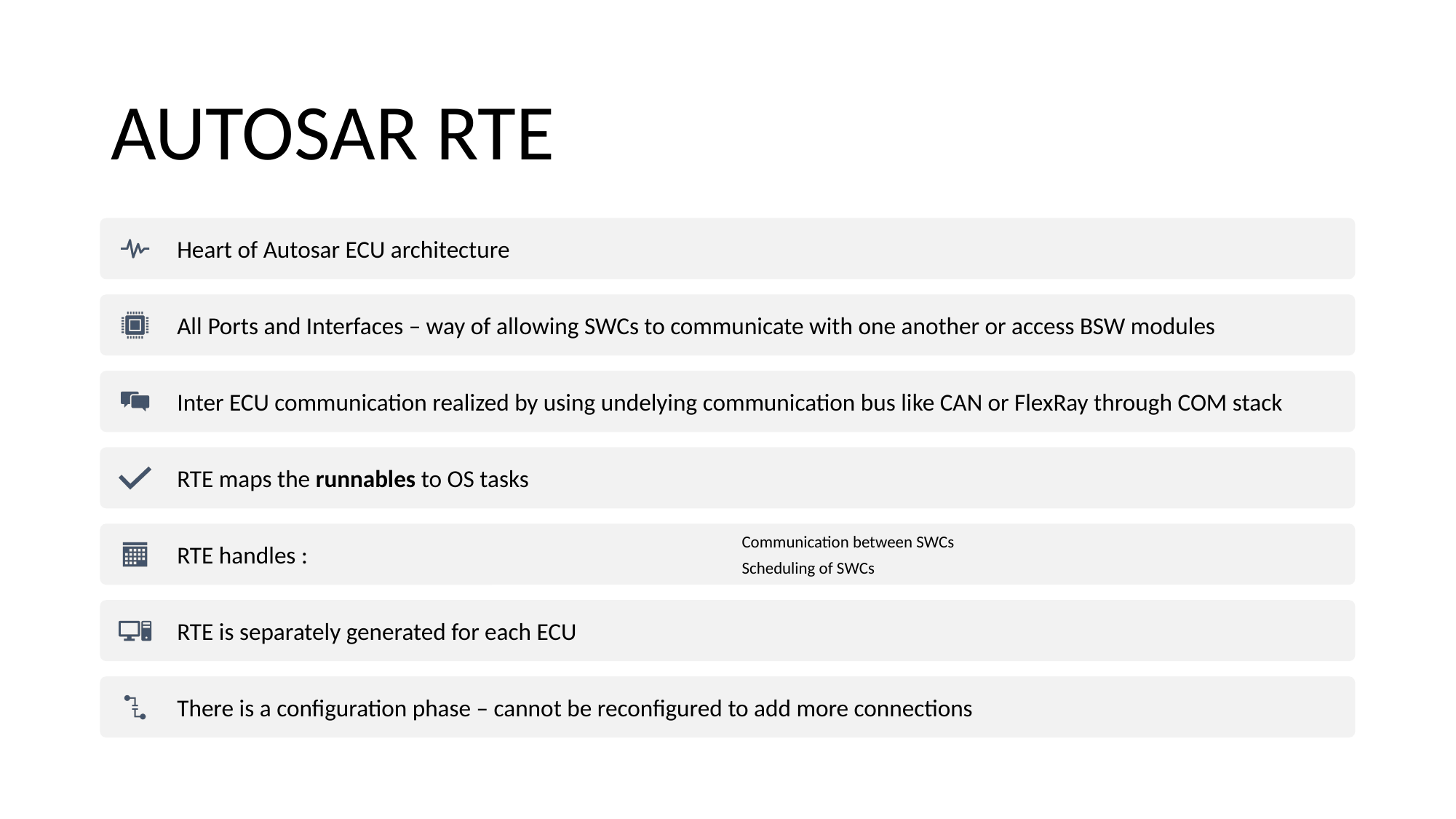

# AUTOSAR RTE
Heart of Autosar ECU architecture
All Ports and Interfaces – way of allowing SWCs to communicate with one another or access BSW modules
Inter ECU communication realized by using undelying communication bus like CAN or FlexRay through COM stack
RTE maps the runnables to OS tasks
RTE handles :
Communication between SWCs
Scheduling of SWCs
RTE is separately generated for each ECU
There is a configuration phase – cannot be reconfigured to add more connections